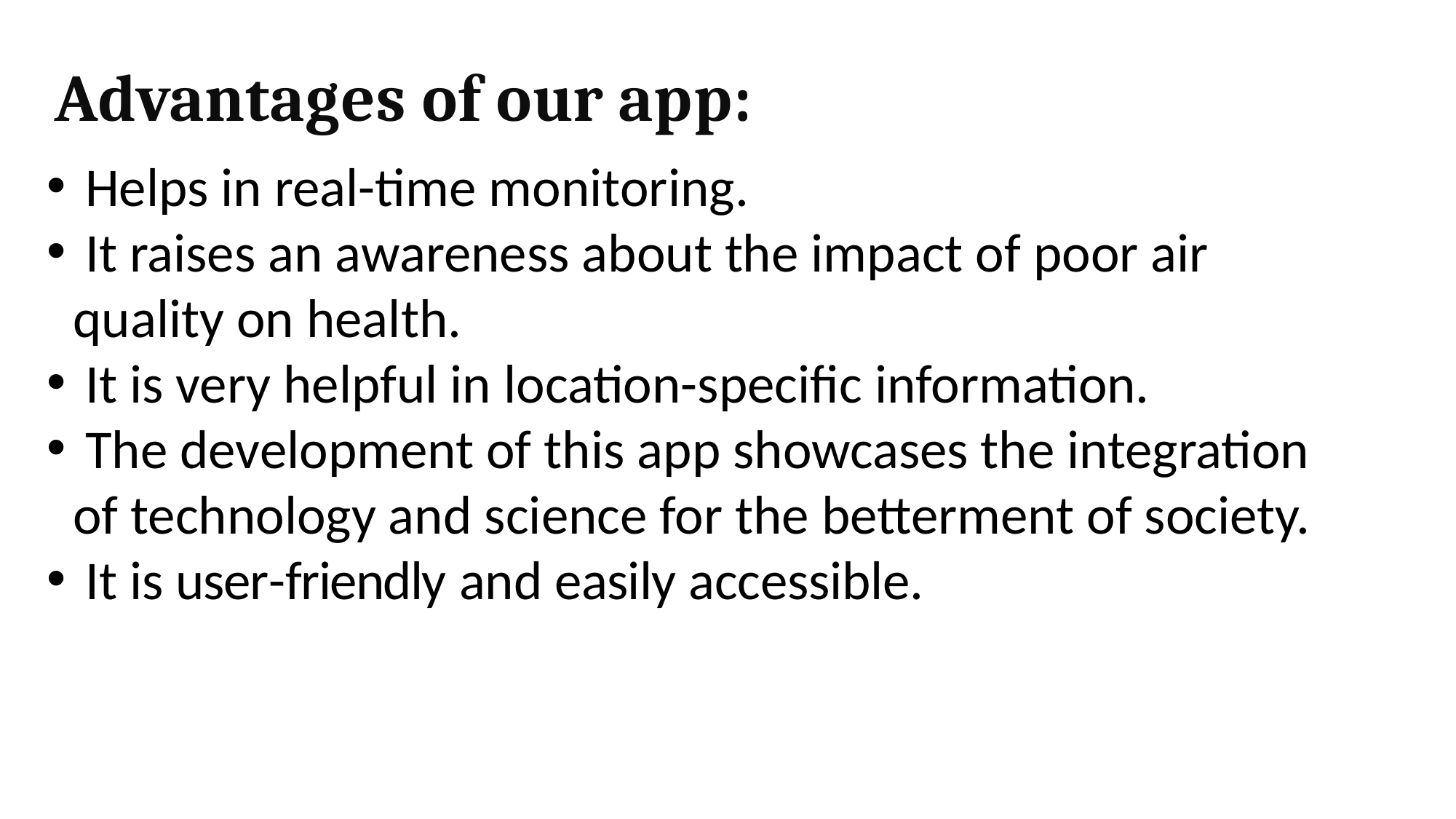

Advantages of our app:
 Helps in real-time monitoring.
 It raises an awareness about the impact of poor air quality on health.
 It is very helpful in location-specific information.
 The development of this app showcases the integration of technology and science for the betterment of society.
 It is user-friendly and easily accessible.